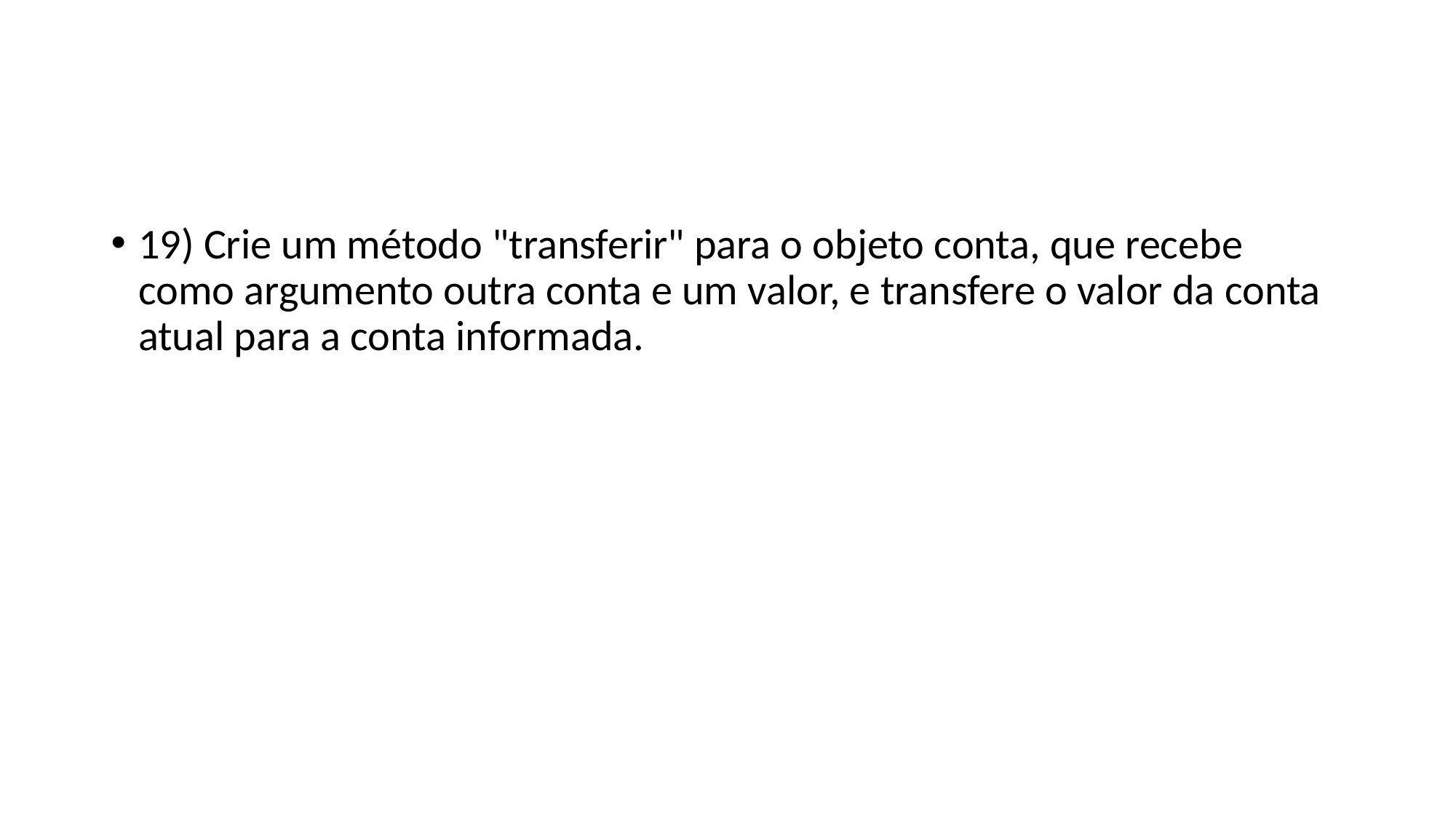

#
19) Crie um método "transferir" para o objeto conta, que recebe como argumento outra conta e um valor, e transfere o valor da conta atual para a conta informada.